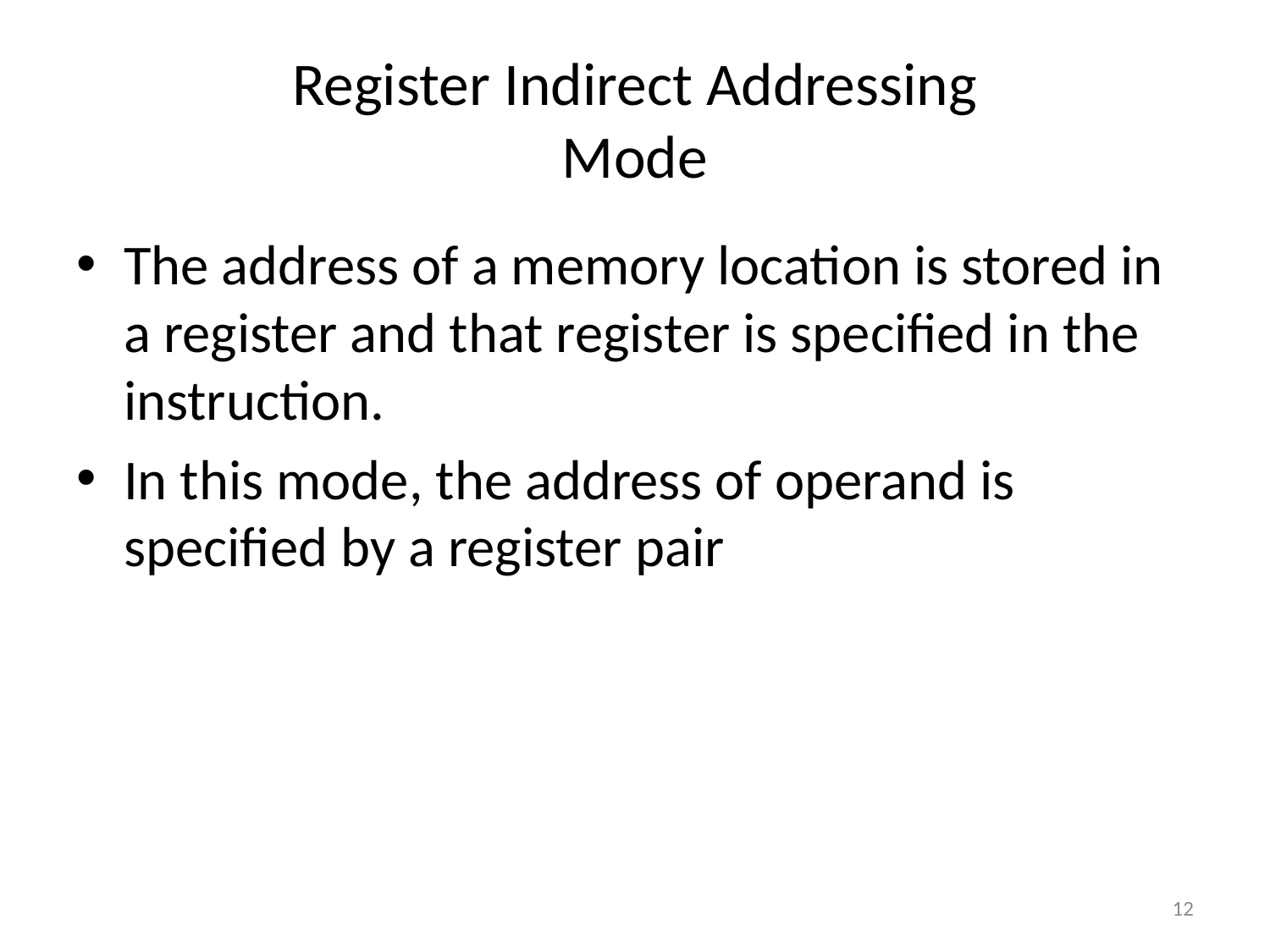

# Register Indirect Addressing Mode
The address of a memory location is stored in a register and that register is specified in the instruction.
In this mode, the address of operand is specified by a register pair
12